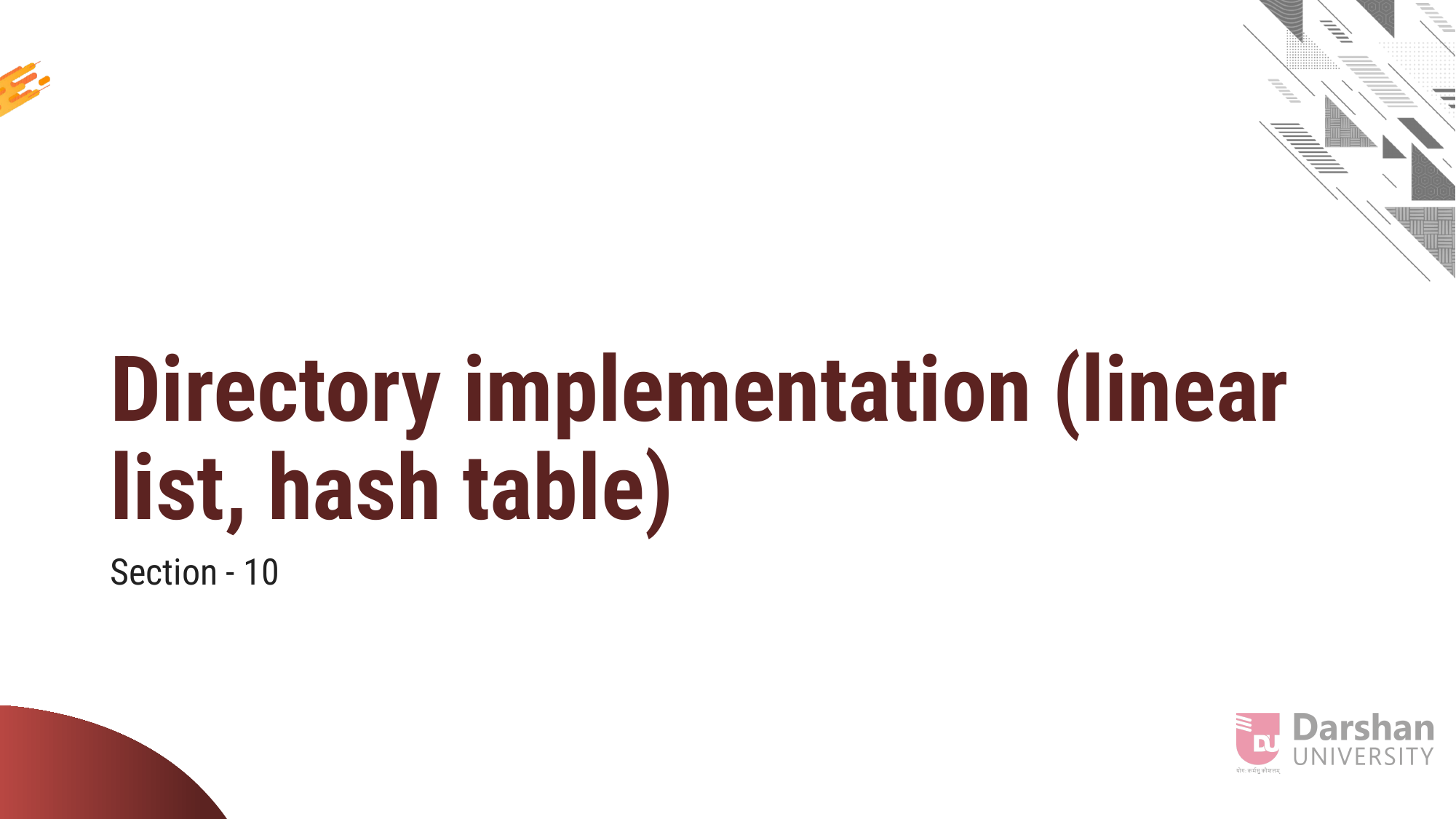

# Directory implementation (linear list, hash table)
Section - 10